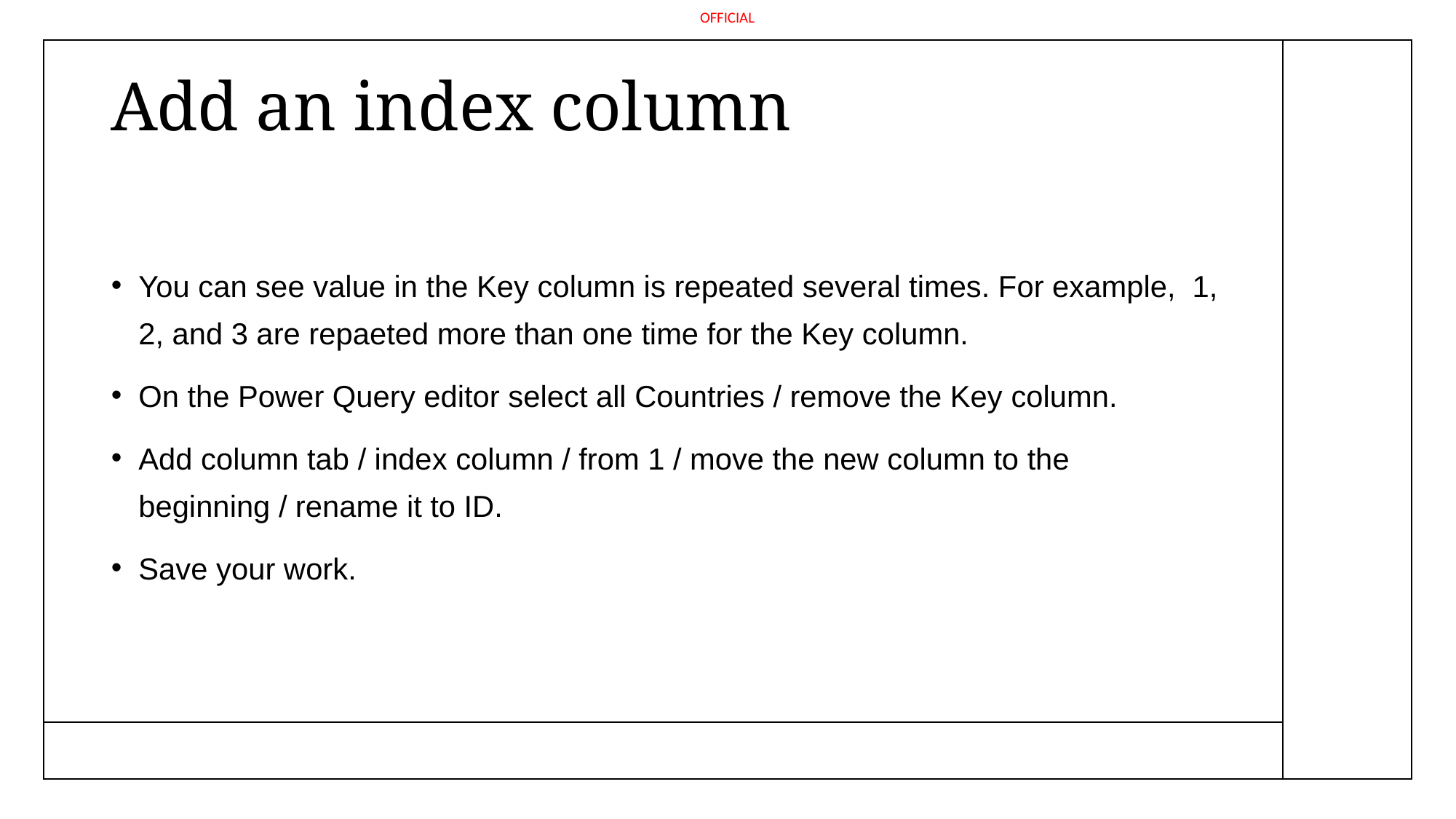

# Add an index column

You can see value in the Key column is repeated several times. For example,  1, 2, and 3 are repaeted more than one time for the Key column.
On the Power Query editor select all Countries / remove the Key column.
Add column tab / index column / from 1 / move the new column to the beginning / rename it to ID.
Save your work.